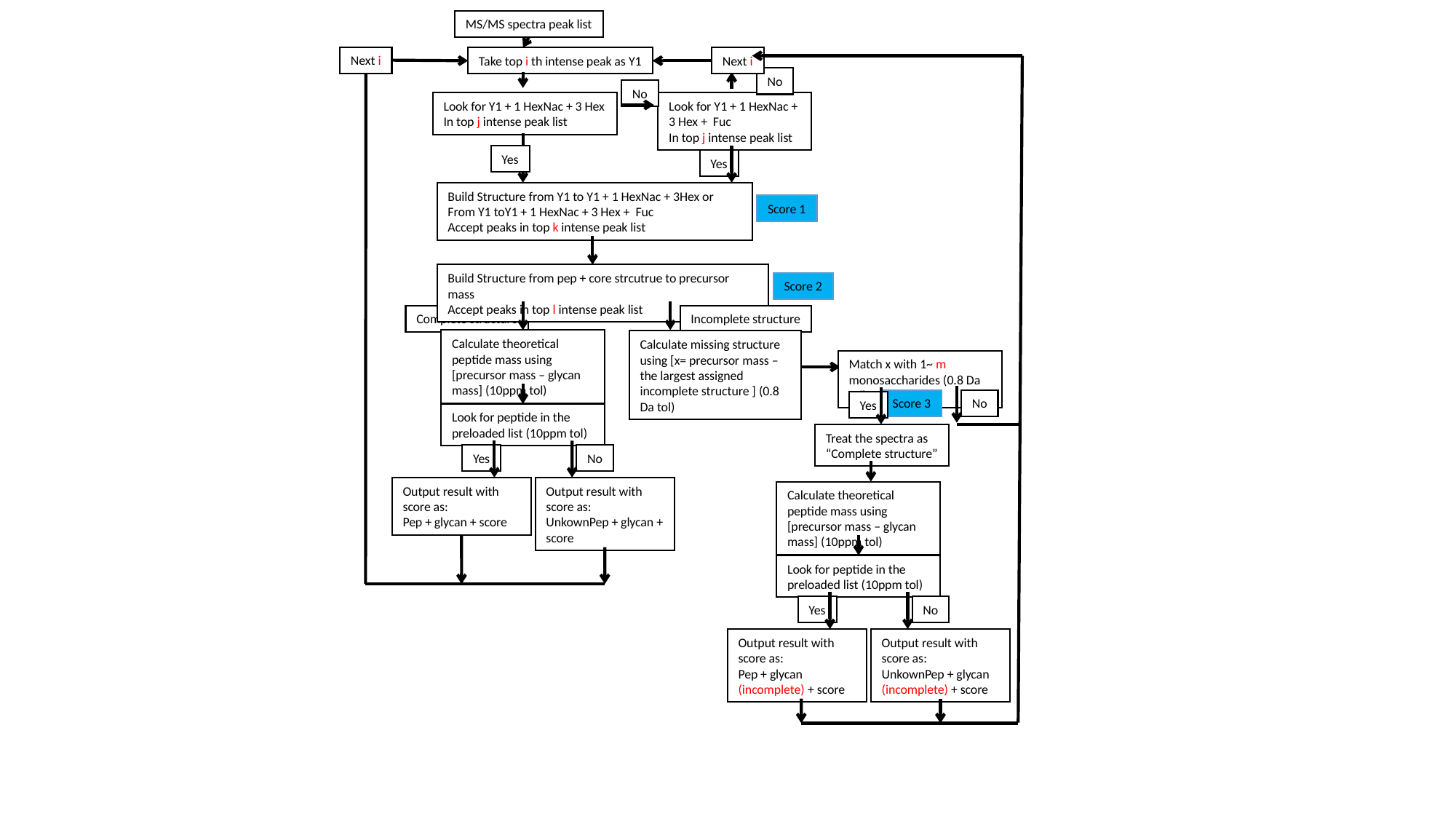

MS/MS spectra peak list
Next i
Take top i th intense peak as Y1
Next i
No
No
Look for Y1 + 1 HexNac + 3 Hex
In top j intense peak list
Look for Y1 + 1 HexNac + 3 Hex +  Fuc
In top j intense peak list
Yes
Yes
Build Structure from Y1 to Y1 + 1 HexNac + 3Hex or
From Y1 toY1 + 1 HexNac + 3 Hex +  Fuc
Accept peaks in top k intense peak list
Score 1
Build Structure from pep + core strcutrue to precursor mass
Accept peaks in top l intense peak list
Score 2
Complete structure
Incomplete structure
Calculate theoretical peptide mass using [precursor mass – glycan mass] (10ppm tol)
Calculate missing structure using [x= precursor mass – the largest assigned incomplete structure ] (0.8 Da tol)
Match x with 1~ m monosaccharides (0.8 Da tol)
Score 3
No
Yes
Look for peptide in the preloaded list (10ppm tol)
Treat the spectra as
“Complete structure”
Yes
No
Output result with score as:
Pep + glycan + score
Output result with score as:
UnkownPep + glycan + score
Calculate theoretical peptide mass using [precursor mass – glycan mass] (10ppm tol)
Look for peptide in the preloaded list (10ppm tol)
Yes
No
Output result with score as:
Pep + glycan (incomplete) + score
Output result with score as:
UnkownPep + glycan (incomplete) + score